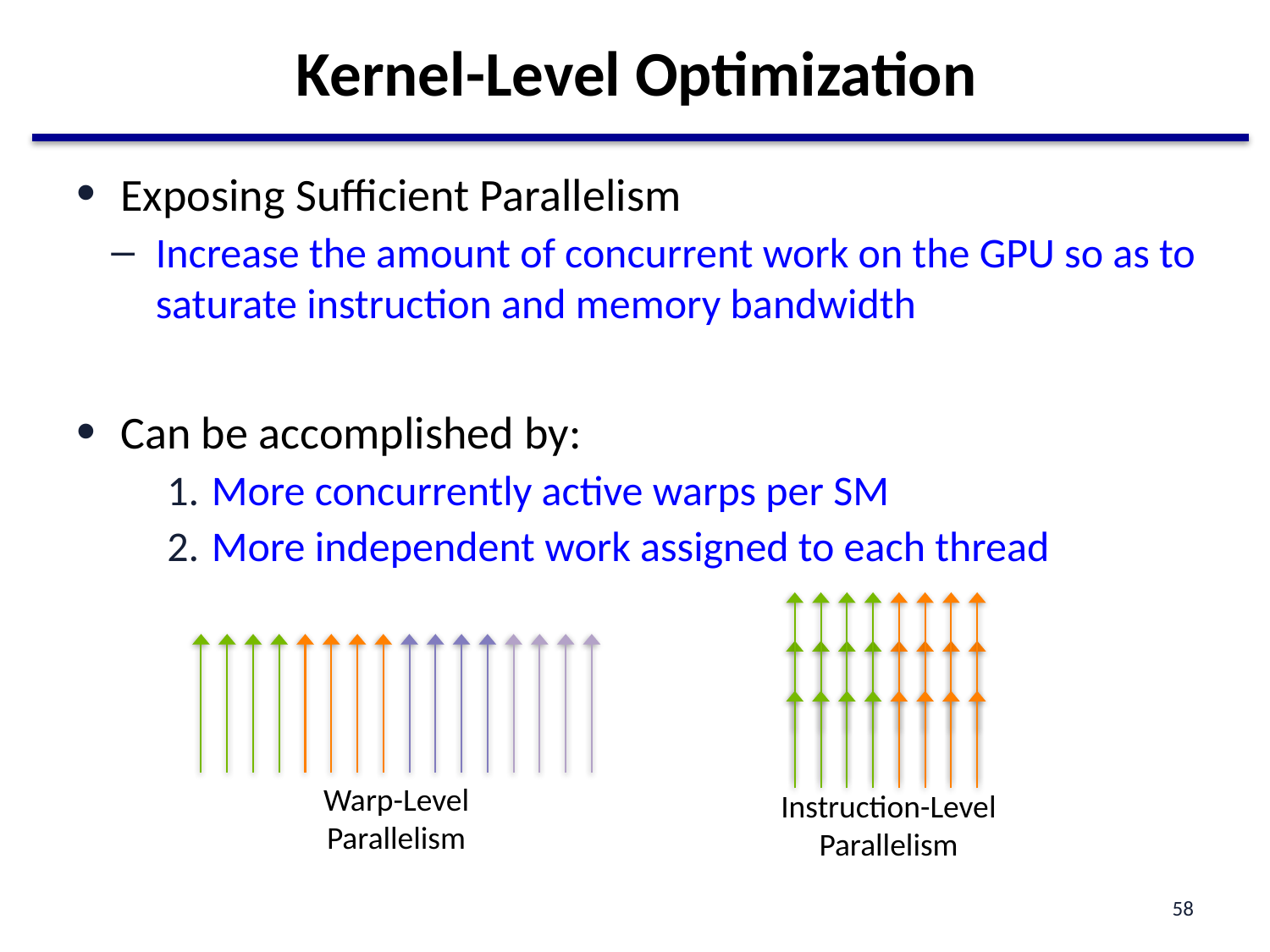

# Kernel-Level Optimization
Exposing Sufficient Parallelism
Increase the amount of concurrent work on the GPU so as to saturate instruction and memory bandwidth

Can be accomplished by:
More concurrently active warps per SM
More independent work assigned to each thread
Warp-Level Parallelism
Instruction-Level Parallelism
58